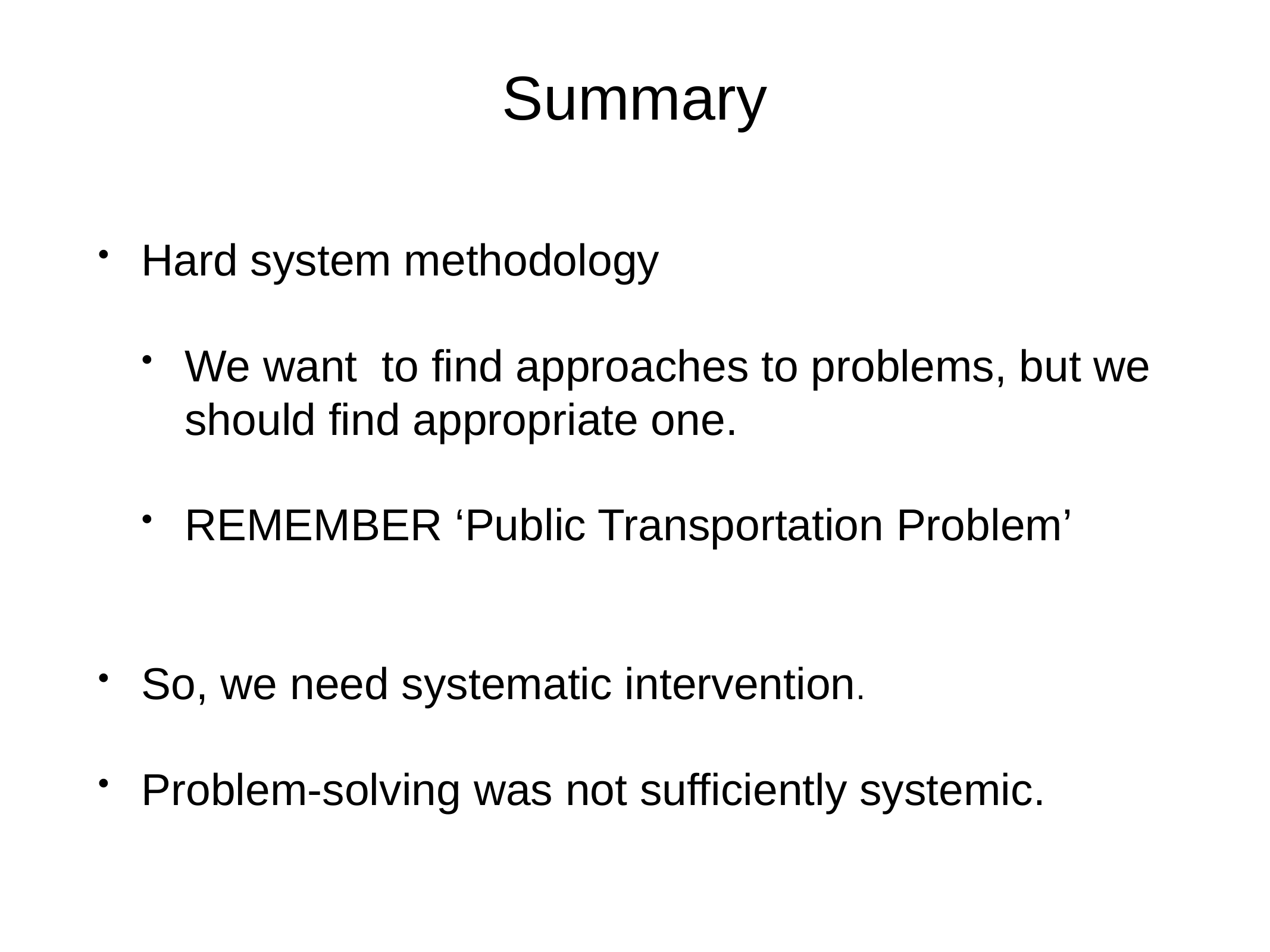

# Summary
Hard system methodology
We want  to find approaches to problems, but we should find appropriate one.
REMEMBER ‘Public Transportation Problem’

So, we need systematic intervention.
Problem-solving was not sufficiently systemic.